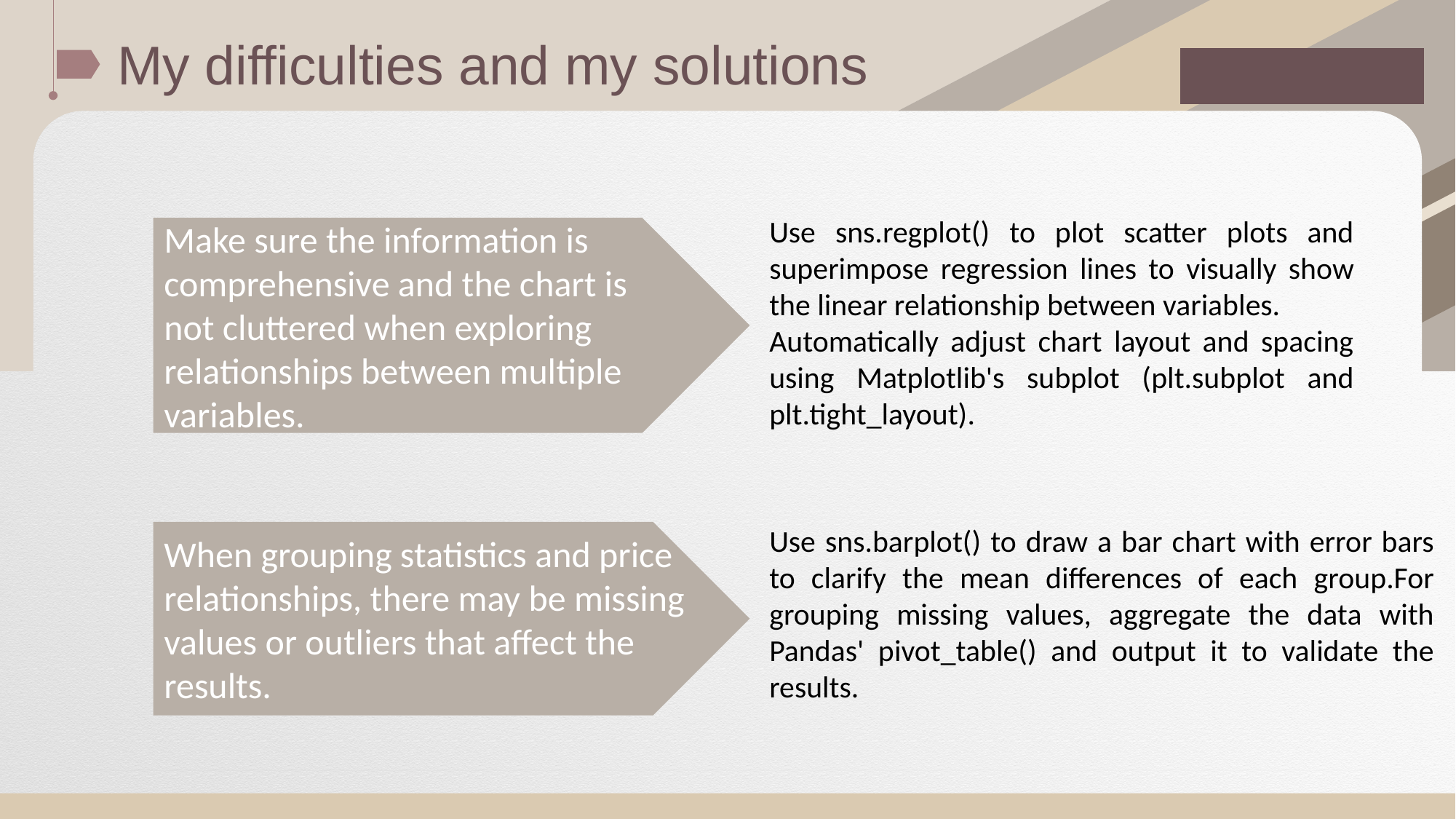

# My difficulties and my solutions

Use sns.regplot() to plot scatter plots and superimpose regression lines to visually show the linear relationship between variables.
Automatically adjust chart layout and spacing using Matplotlib's subplot (plt.subplot and plt.tight_layout).
Make sure the information is comprehensive and the chart is not cluttered when exploring relationships between multiple variables.
When grouping statistics and price relationships, there may be missing values or outliers that affect the results.
Use sns.barplot() to draw a bar chart with error bars to clarify the mean differences of each group.For grouping missing values, aggregate the data with Pandas' pivot_table() and output it to validate the results.